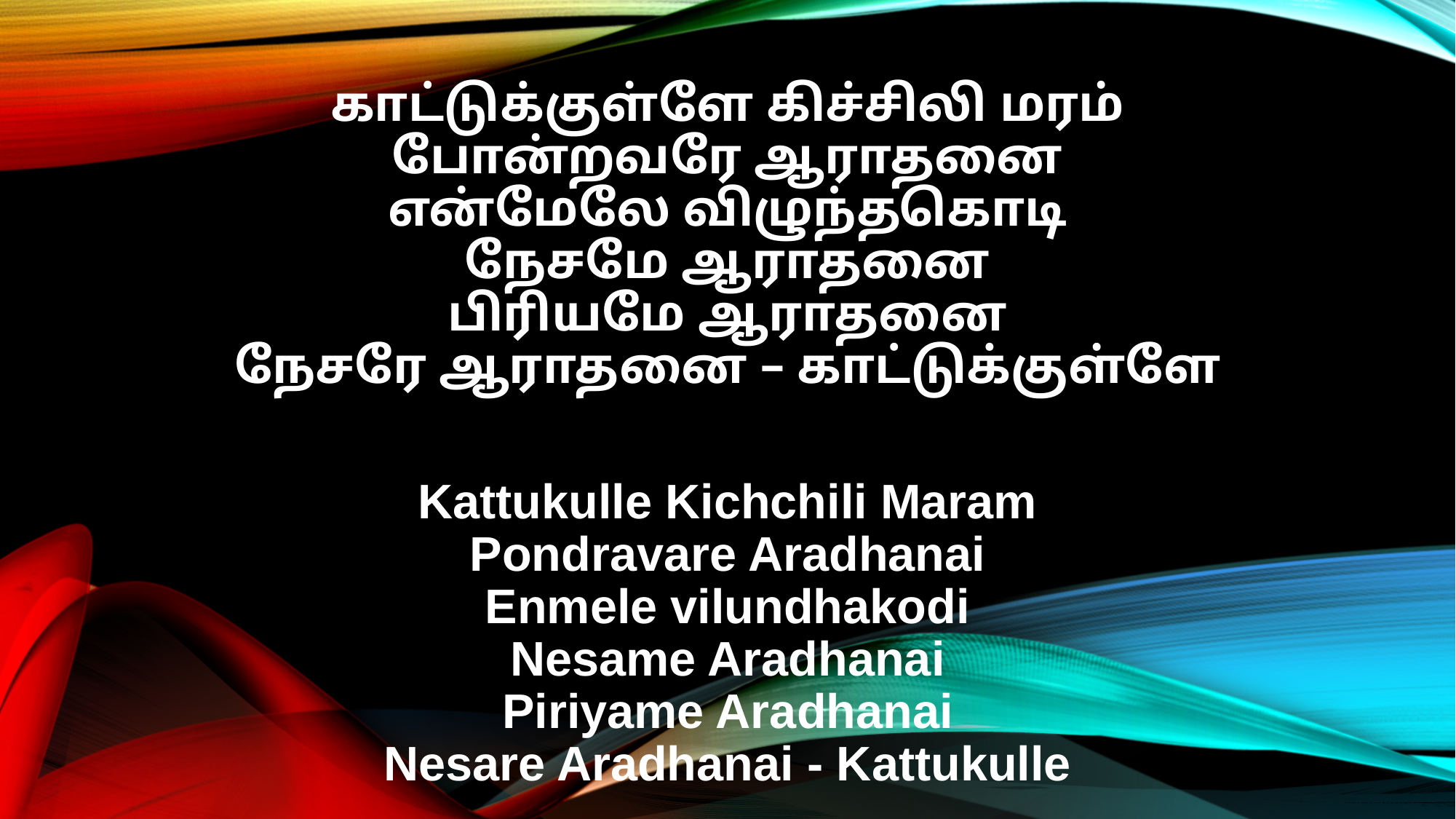

காட்டுக்குள்ளே கிச்சிலி மரம்
போன்றவரே ஆராதனை
என்மேலே விழுந்தகொடி
நேசமே ஆராதனை
பிரியமே ஆராதனை
நேசரே ஆராதனை – காட்டுக்குள்ளே

Kattukulle Kichchili Maram
Pondravare Aradhanai
Enmele vilundhakodi
Nesame Aradhanai
Piriyame Aradhanai
Nesare Aradhanai - Kattukulle